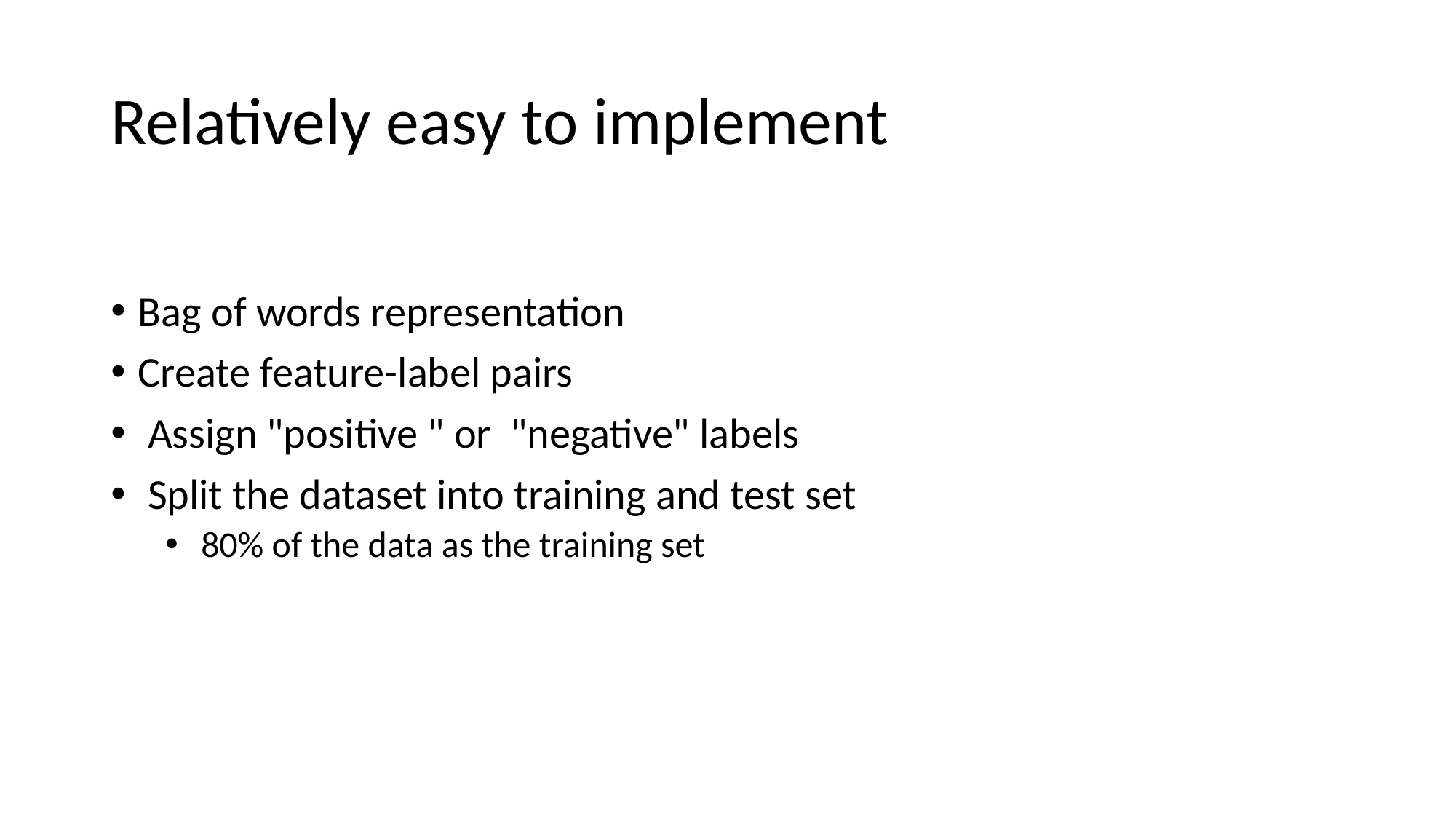

# Relatively easy to implement

Bag of words representation
Create feature-label pairs
 Assign "positive " or  "negative" labels
 Split the dataset into training and test set
 80% of the data as the training set